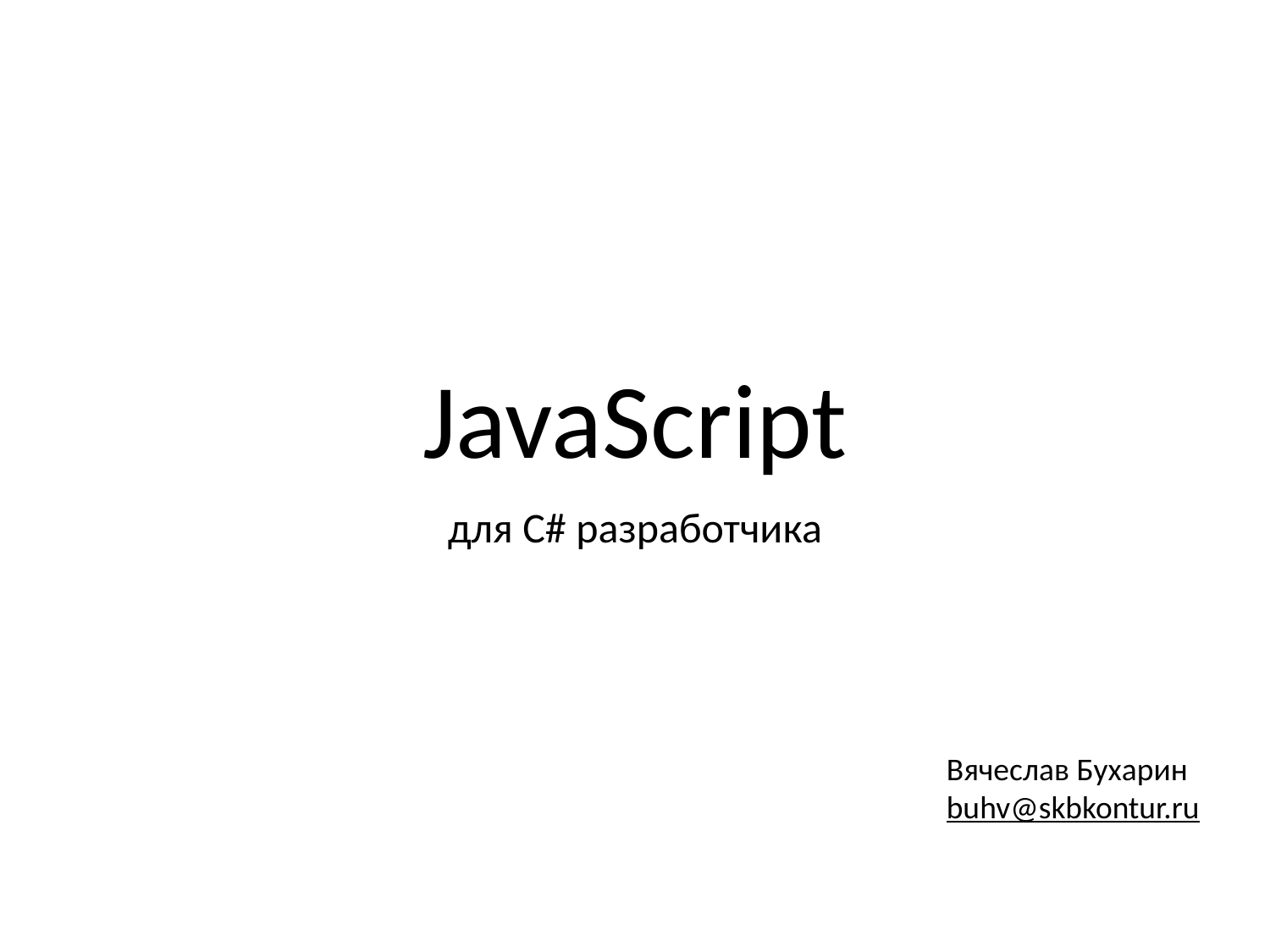

# JavaScript
для C# разработчика
Вячеслав Бухарин
buhv@skbkontur.ru